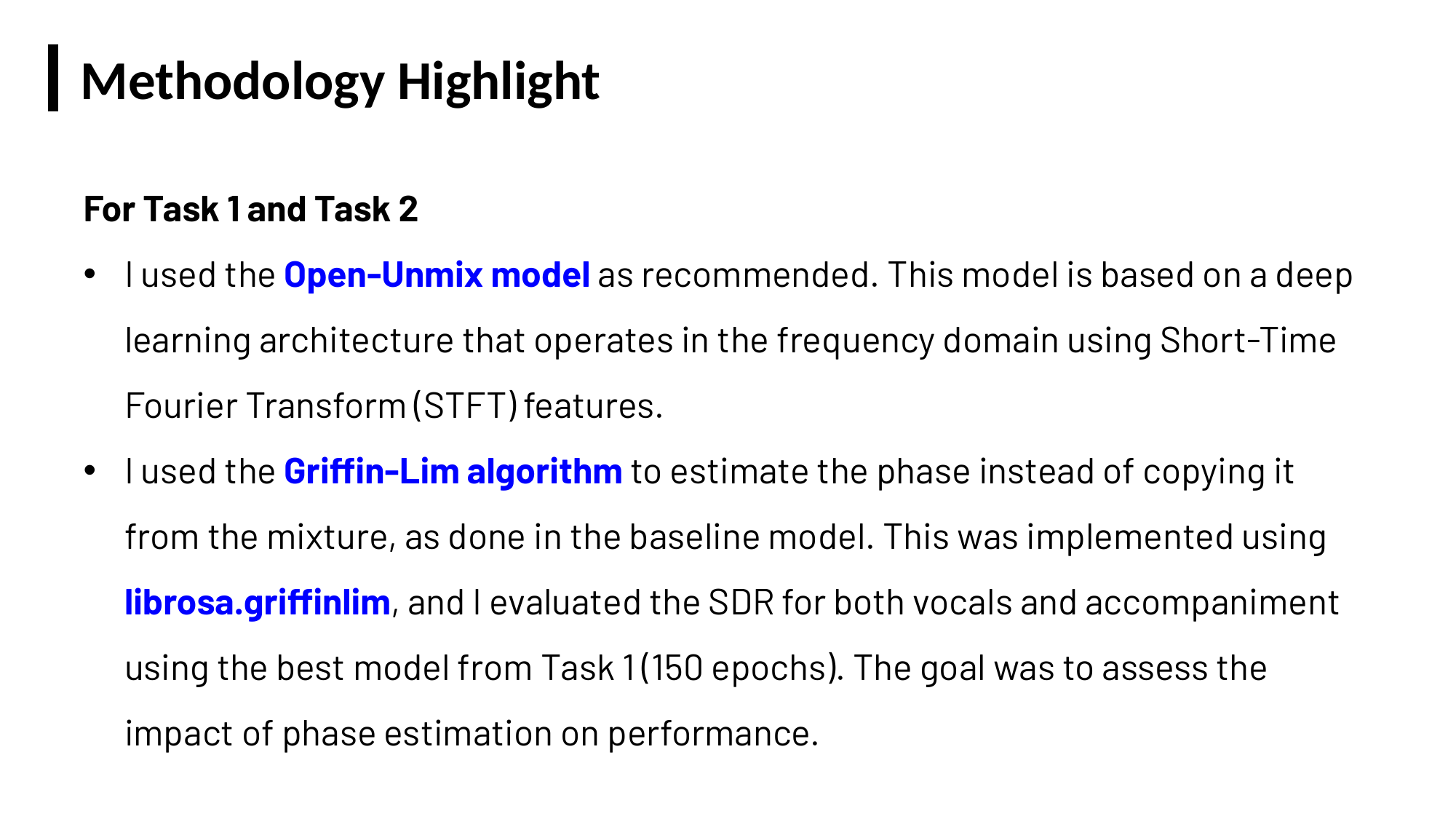

Methodology Highlight

For Task 1 and Task 2
I used the Open-Unmix model as recommended. This model is based on a deep learning architecture that operates in the frequency domain using Short-Time Fourier Transform (STFT) features.
I used the Griffin-Lim algorithm to estimate the phase instead of copying it from the mixture, as done in the baseline model. This was implemented using librosa.griffinlim, and I evaluated the SDR for both vocals and accompaniment using the best model from Task 1 (150 epochs). The goal was to assess the impact of phase estimation on performance.